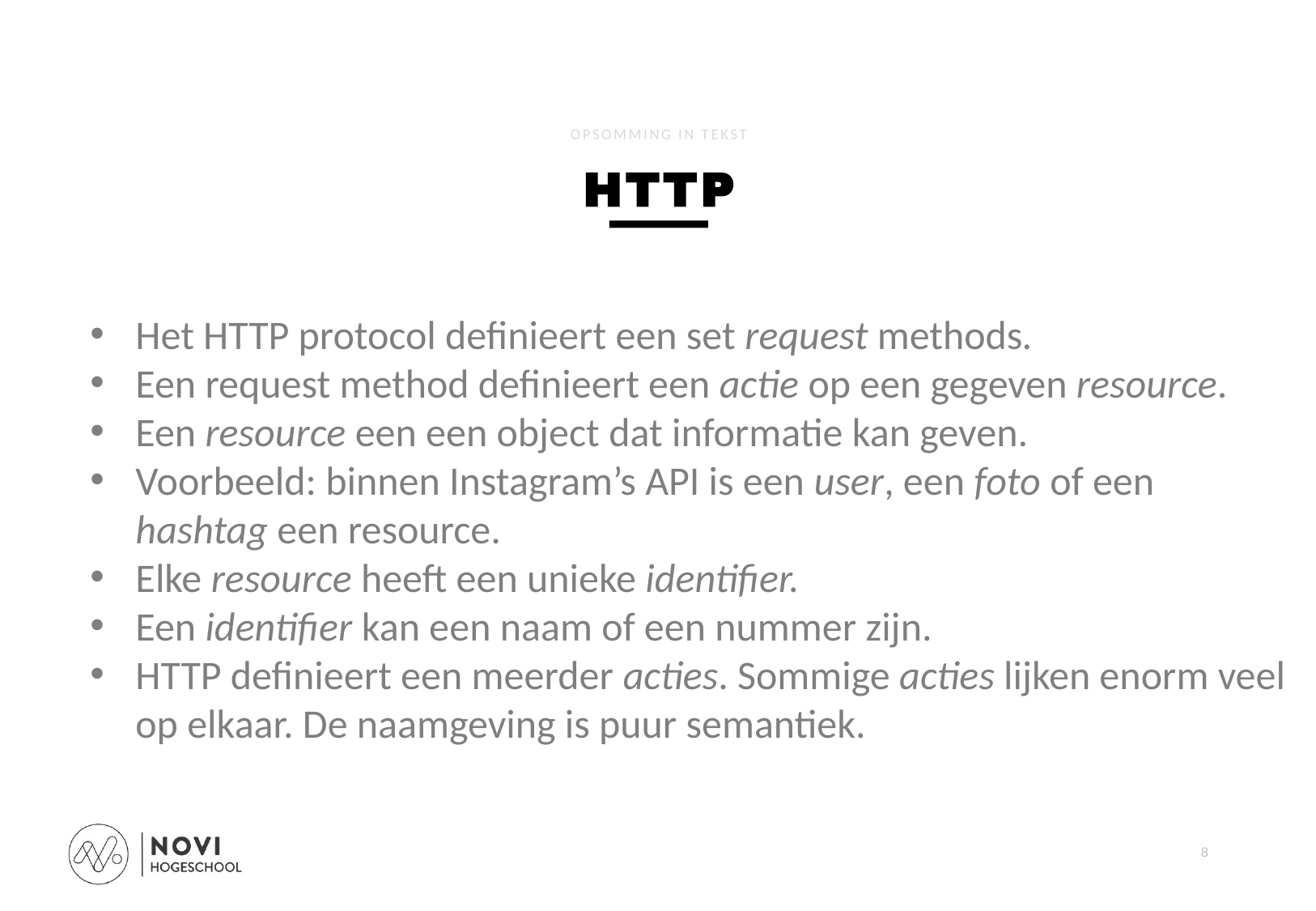

OPSOMMING IN TEKST
HTTP

Het HTTP protocol definieert een set request methods.
Een request method definieert een actie op een gegeven resource.
Een resource een een object dat informatie kan geven.
Voorbeeld: binnen Instagram’s API is een user, een foto of een hashtag een resource.
Elke resource heeft een unieke identifier.
Een identifier kan een naam of een nummer zijn.
HTTP definieert een meerder acties. Sommige acties lijken enorm veel op elkaar. De naamgeving is puur semantiek.
8